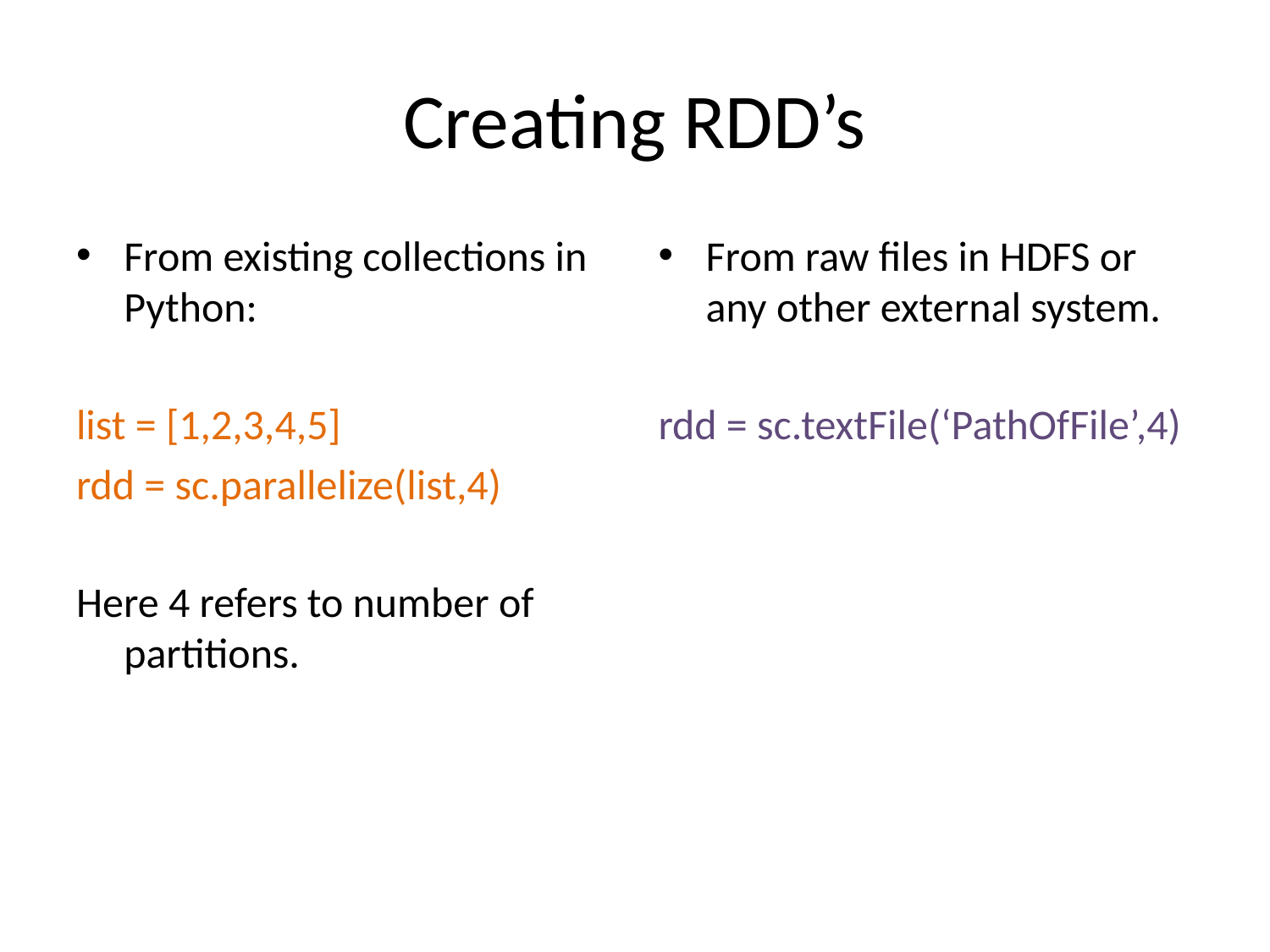

# Creating RDD’s
From existing collections in Python:

list = [1,2,3,4,5]
rdd = sc.parallelize(list,4)

Here 4 refers to number of partitions.

From raw files in HDFS or any other external system.

rdd = sc.textFile(‘PathOfFile’,4)